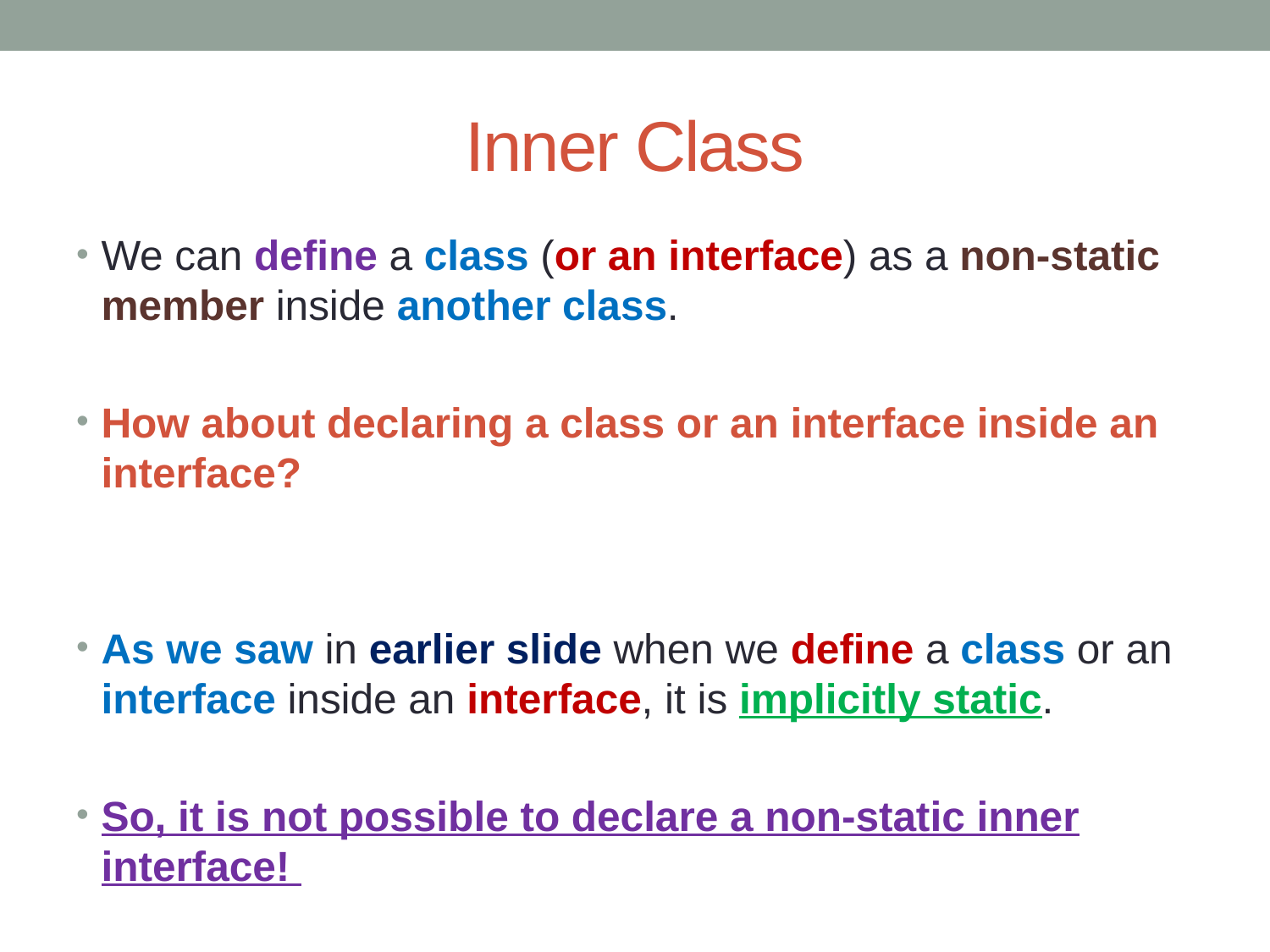

# Inner Class
We can define a class (or an interface) as a non-static member inside another class.

How about declaring a class or an interface inside an interface?

As we saw in earlier slide when we define a class or an interface inside an interface, it is implicitly static.

So, it is not possible to declare a non-static inner interface!